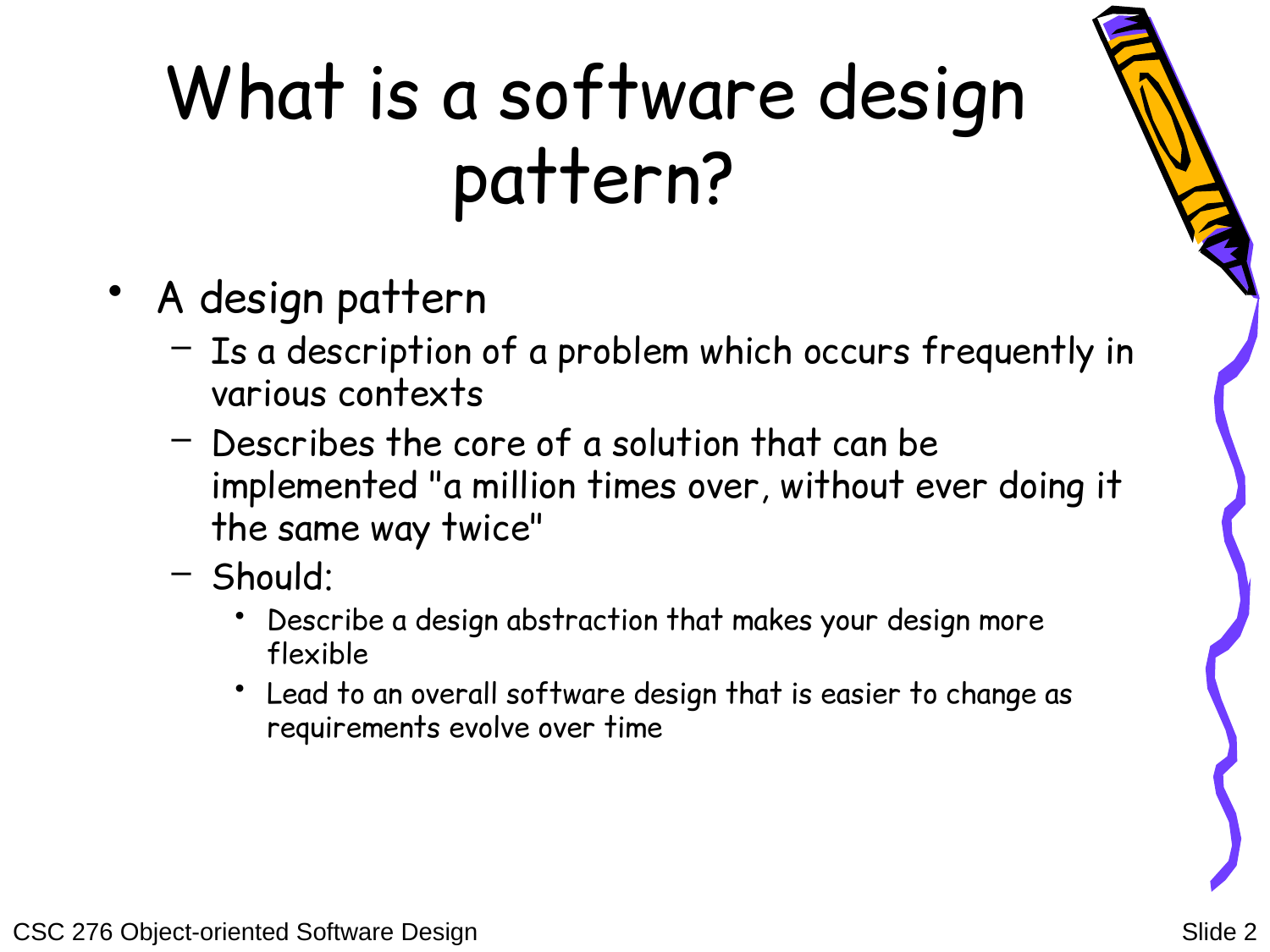

# What is a software design pattern?
A design pattern
Is a description of a problem which occurs frequently in various contexts
Describes the core of a solution that can be implemented "a million times over, without ever doing it the same way twice"
Should:
Describe a design abstraction that makes your design more flexible
Lead to an overall software design that is easier to change as requirements evolve over time